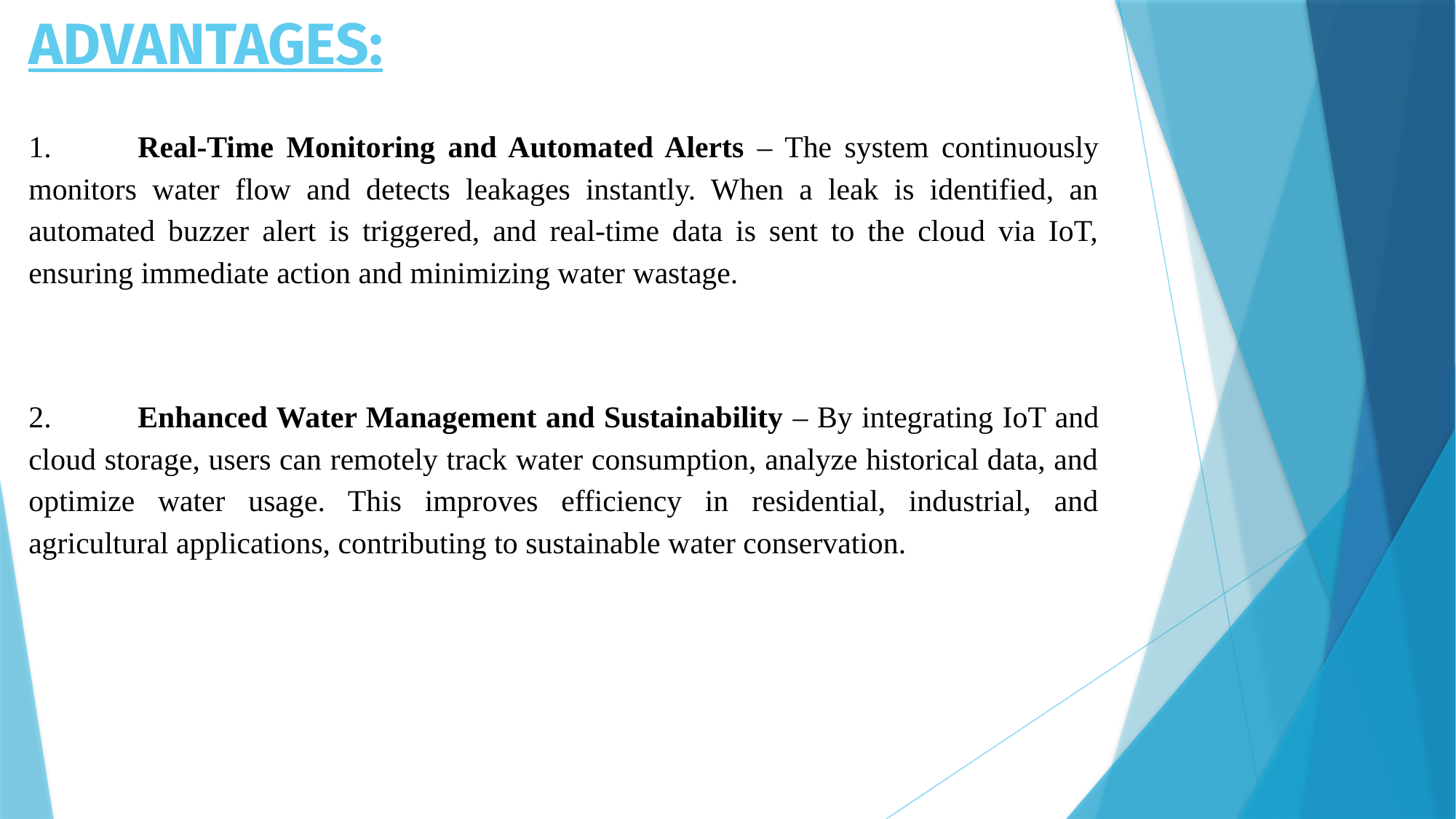

# ADVANTAGES:
1.	Real-Time Monitoring and Automated Alerts – The system continuously monitors water flow and detects leakages instantly. When a leak is identified, an automated buzzer alert is triggered, and real-time data is sent to the cloud via IoT, ensuring immediate action and minimizing water wastage.

2.	Enhanced Water Management and Sustainability – By integrating IoT and cloud storage, users can remotely track water consumption, analyze historical data, and optimize water usage. This improves efficiency in residential, industrial, and agricultural applications, contributing to sustainable water conservation.